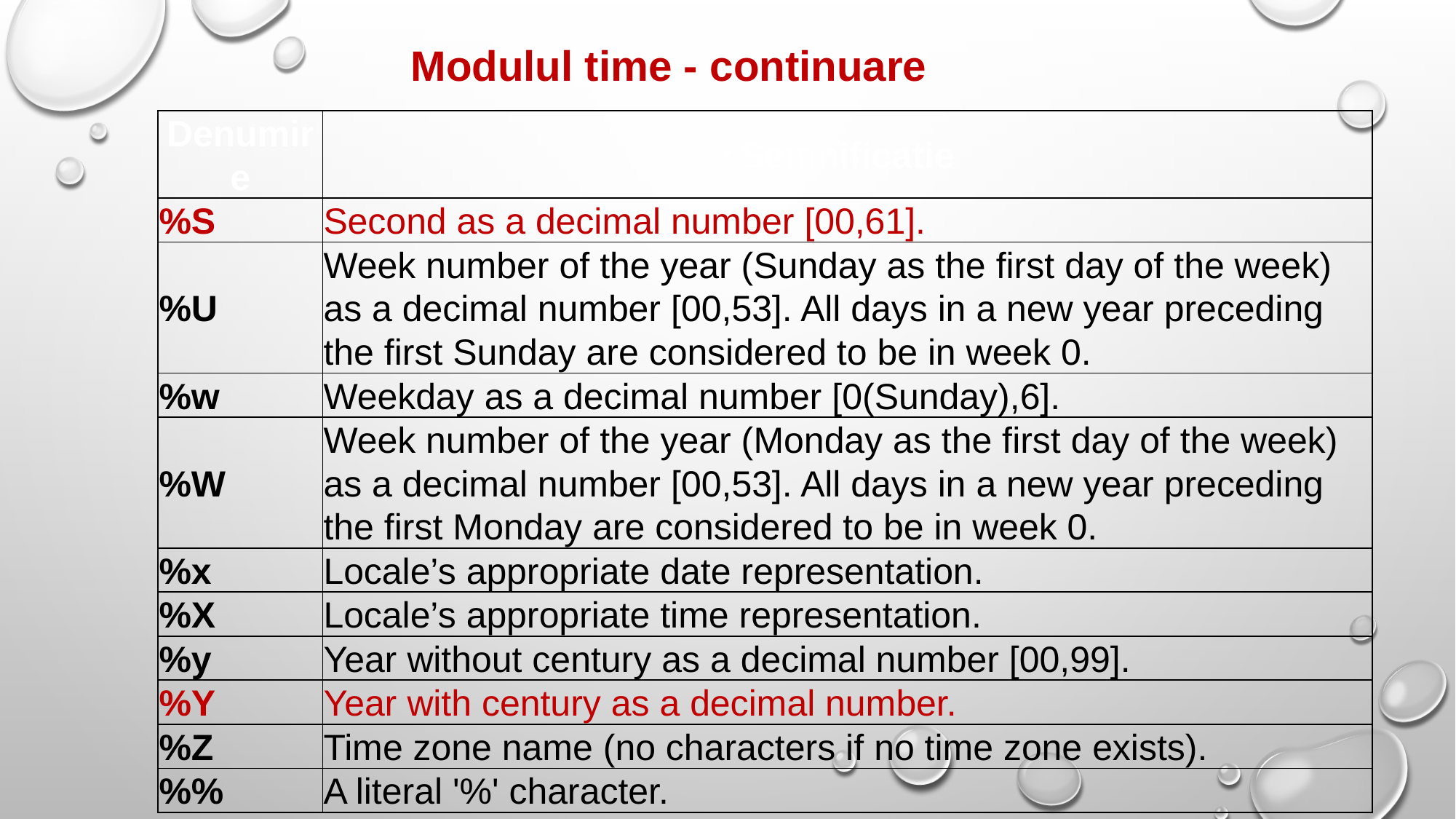

Modulul time - continuare

| Denumire | Semnificatie |
| --- | --- |
| %S | Second as a decimal number [00,61]. |
| %U | Week number of the year (Sunday as the first day of the week) as a decimal number [00,53]. All days in a new year preceding the first Sunday are considered to be in week 0. |
| %w | Weekday as a decimal number [0(Sunday),6]. |
| %W | Week number of the year (Monday as the first day of the week) as a decimal number [00,53]. All days in a new year preceding the first Monday are considered to be in week 0. |
| %x | Locale’s appropriate date representation. |
| %X | Locale’s appropriate time representation. |
| %y | Year without century as a decimal number [00,99]. |
| %Y | Year with century as a decimal number. |
| %Z | Time zone name (no characters if no time zone exists). |
| %% | A literal '%' character. |